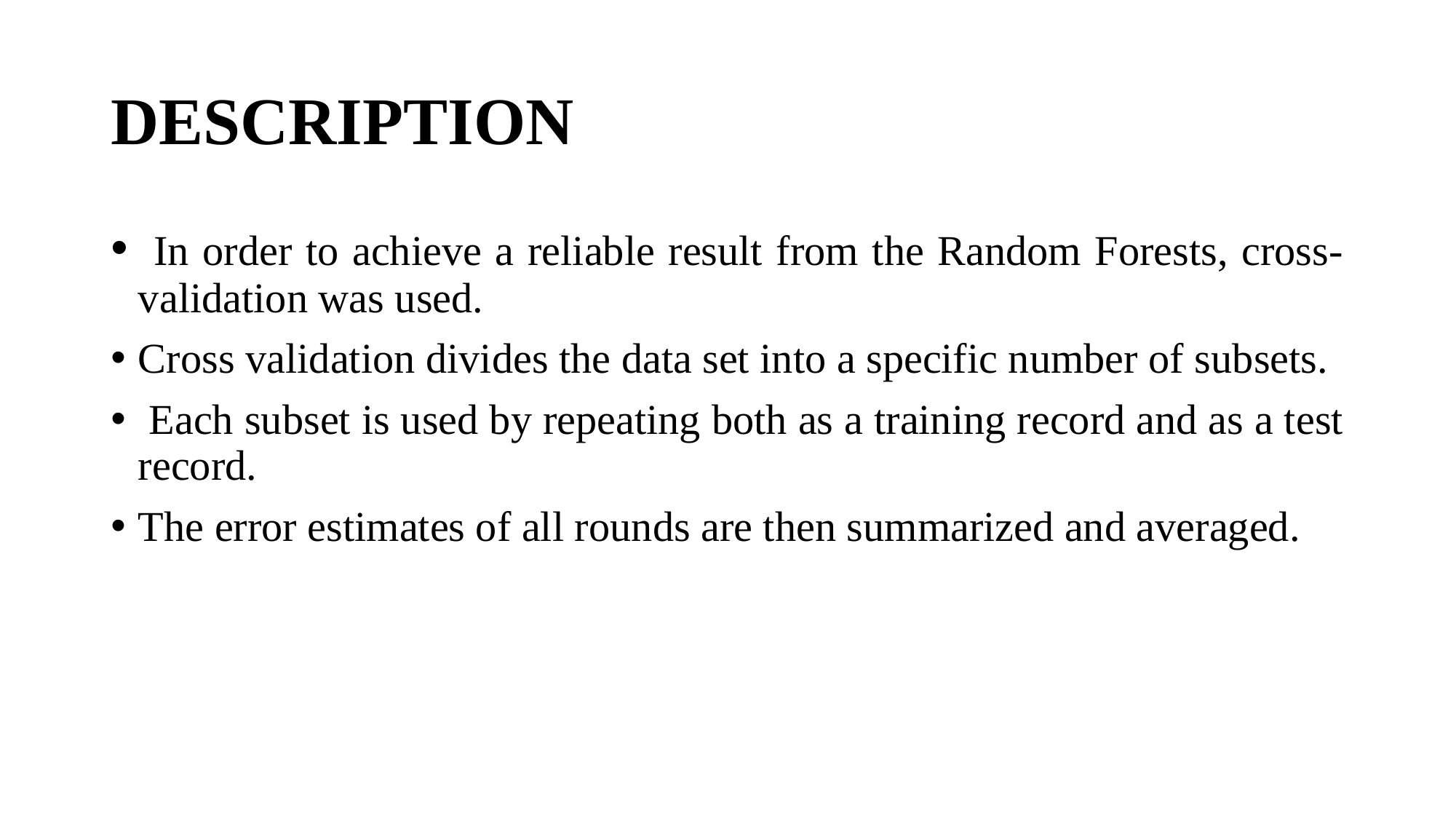

# DESCRIPTION
 In order to achieve a reliable result from the Random Forests, cross-validation was used.
Cross validation divides the data set into a specific number of subsets.
 Each subset is used by repeating both as a training record and as a test record.
The error estimates of all rounds are then summarized and averaged.